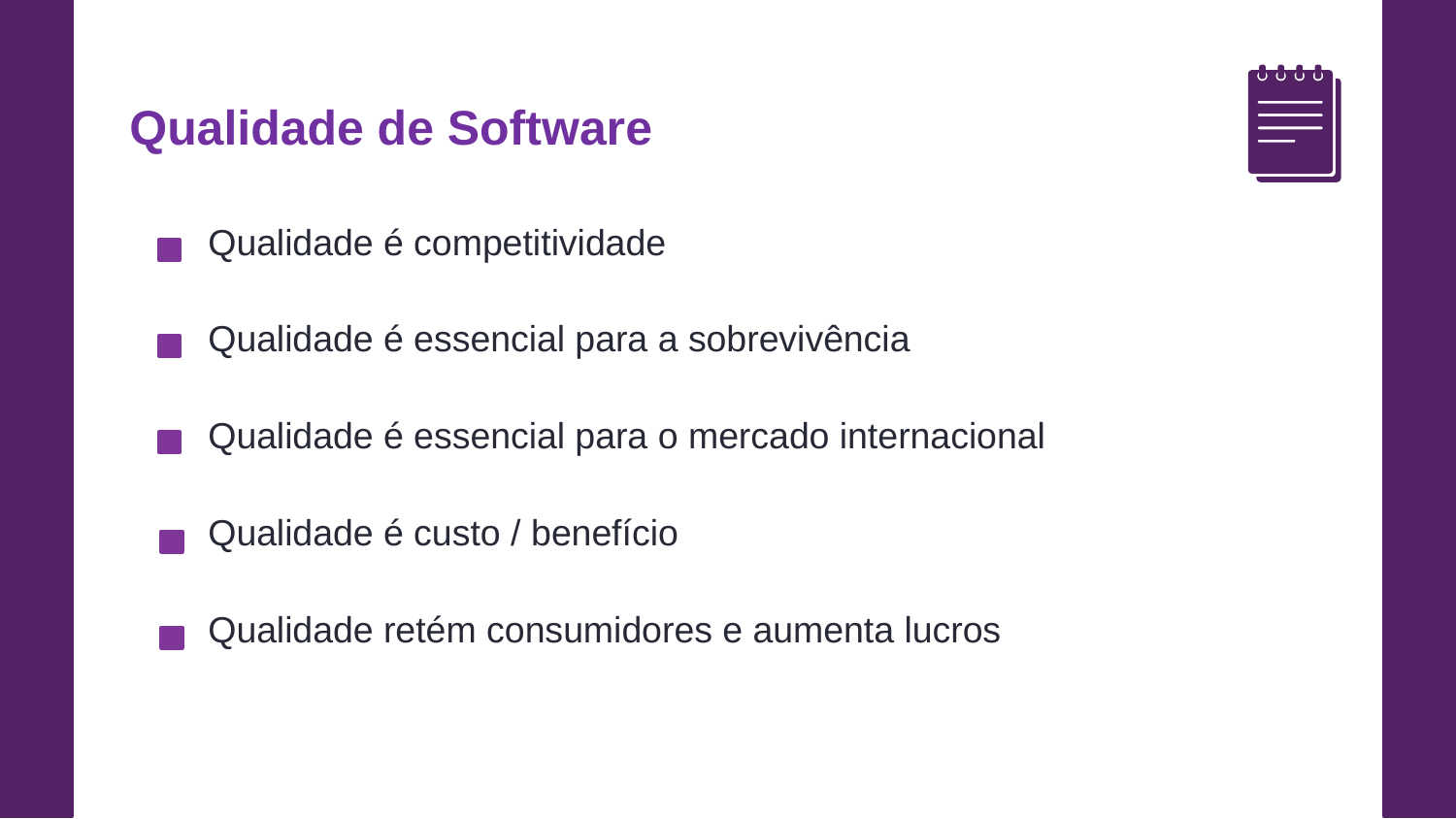

Qualidade de Software
Qualidade é competitividade

Qualidade é essencial para a sobrevivência

Qualidade é essencial para o mercado internacional

Qualidade é custo / benefício

Qualidade retém consumidores e aumenta lucros